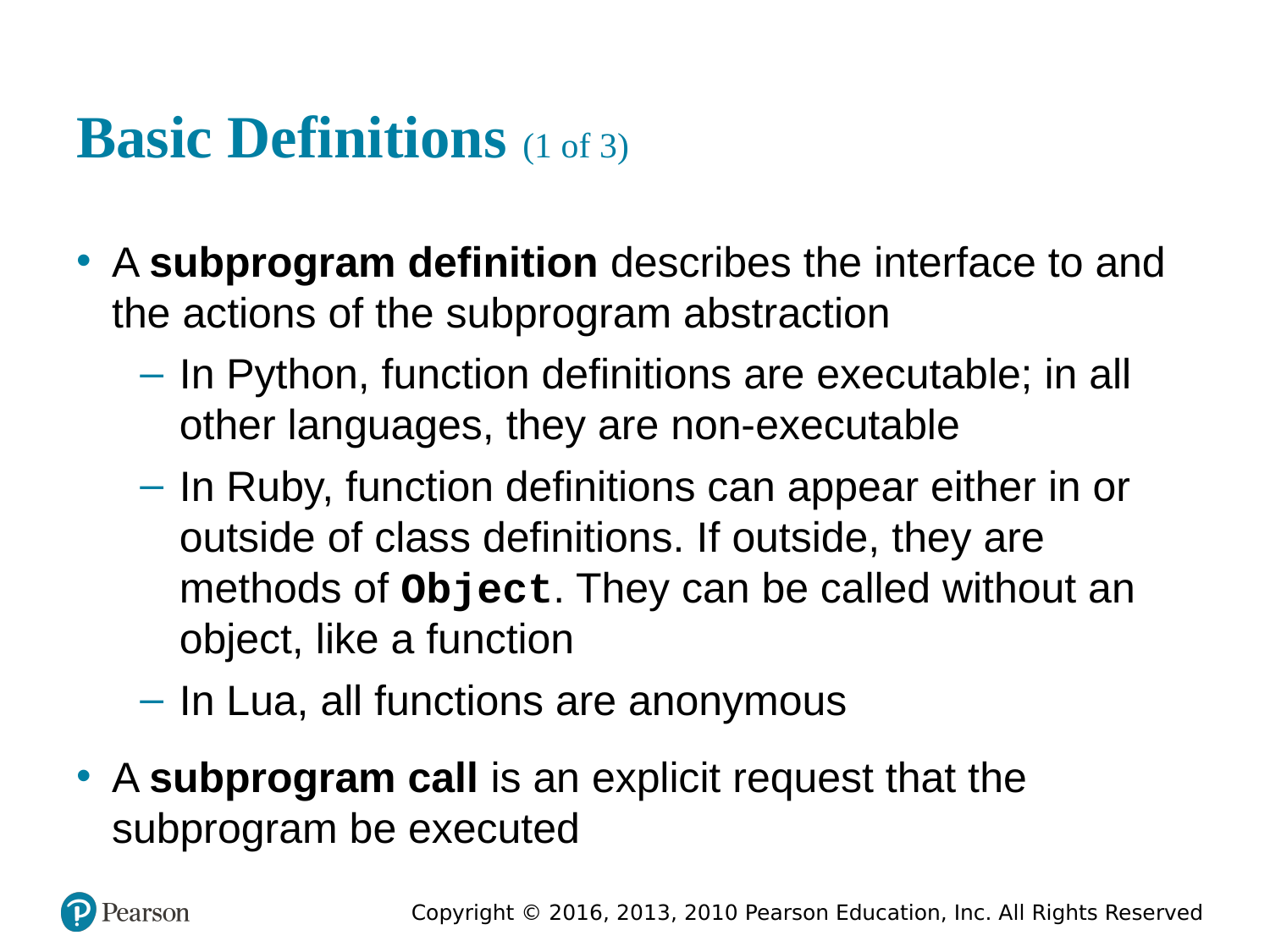

# Basic Definitions (1 of 3)
A subprogram definition describes the interface to and the actions of the subprogram abstraction
In Python, function definitions are executable; in all other languages, they are non-executable
In Ruby, function definitions can appear either in or outside of class definitions. If outside, they are methods of Object. They can be called without an object, like a function
In Lua, all functions are anonymous
A subprogram call is an explicit request that the subprogram be executed